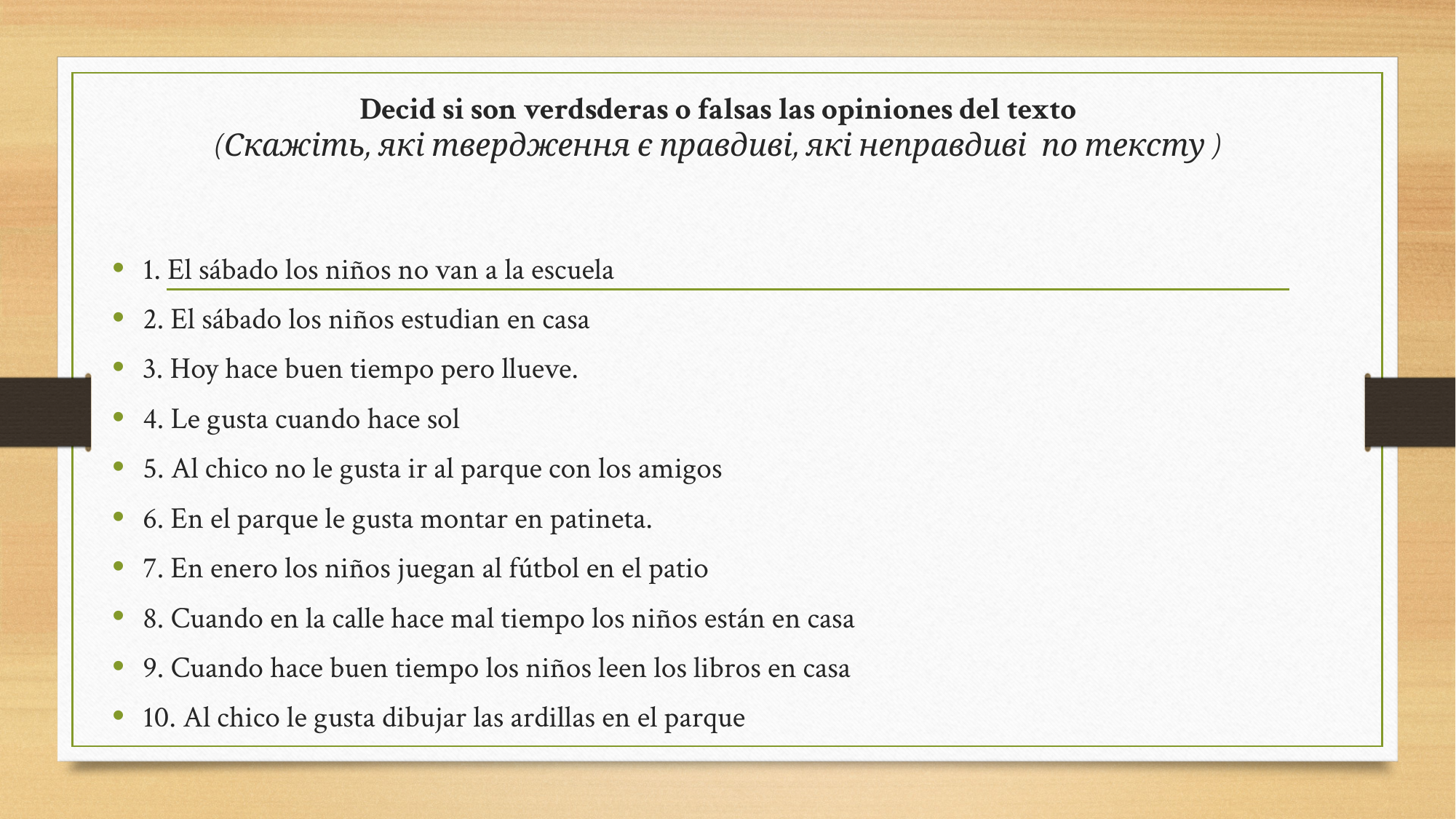

# Decid si son verdsderas o falsas las opiniones del texto (Скажіть, які твердження є правдиві, які неправдиві  по тексту )
1. El sábado los niños no van a la escuela
2. El sábado los niños estudian en casa
3. Hoy hace buen tiempo pero llueve.
4. Le gusta cuando hace sol
5. Al chico no le gusta ir al parque con los amigos
6. En el parque le gusta montar en patineta.
7. En enero los niños juegan al fútbol en el patio
8. Cuando en la calle hace mal tiempo los niños están en casa
9. Cuando hace buen tiempo los niños leen los libros en casa
10. Al chico le gusta dibujar las ardillas en el parque